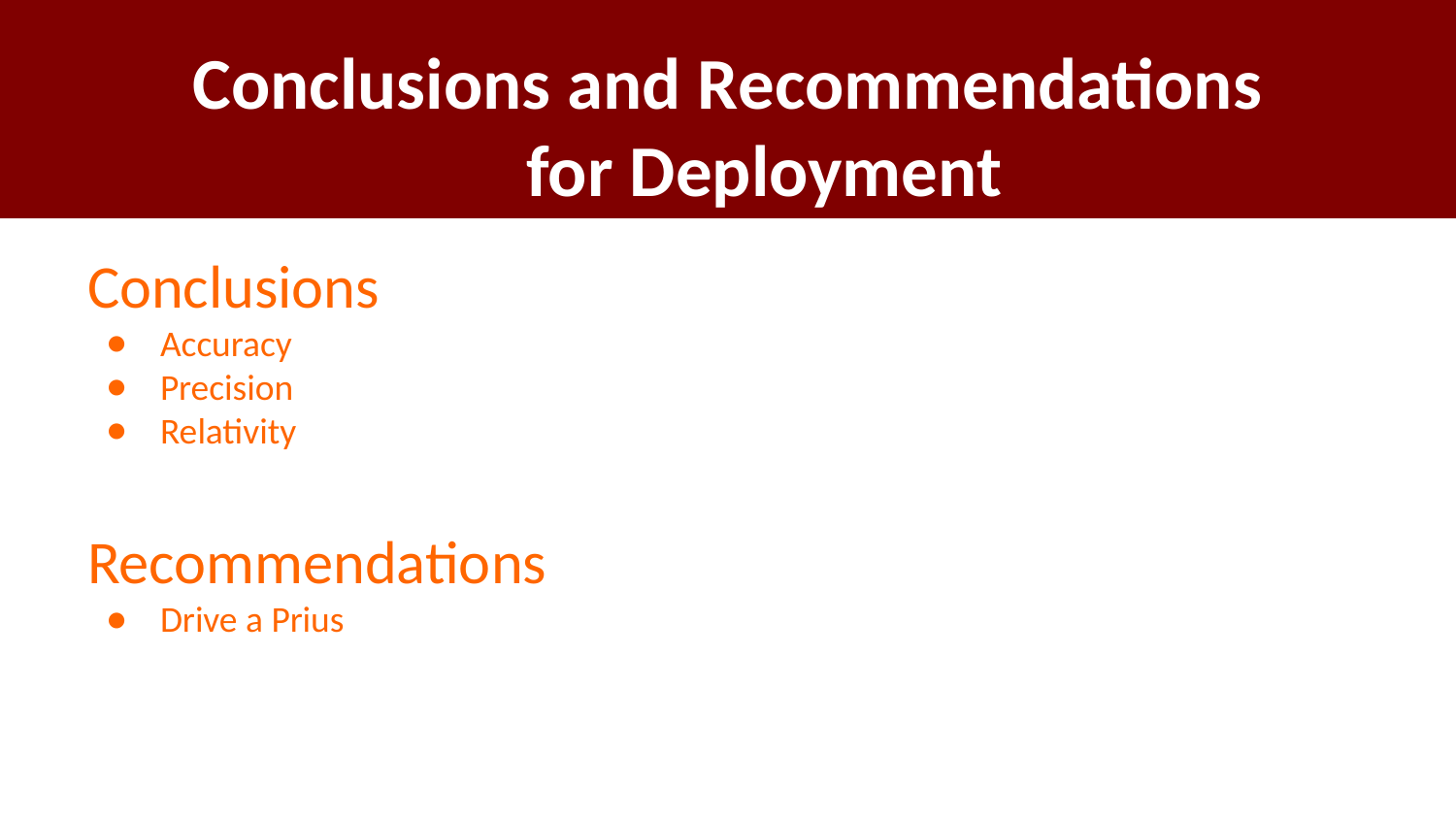

# Conclusions and Recommendations
for Deployment
Conclusions
Accuracy
Precision
Relativity

Recommendations
Drive a Prius